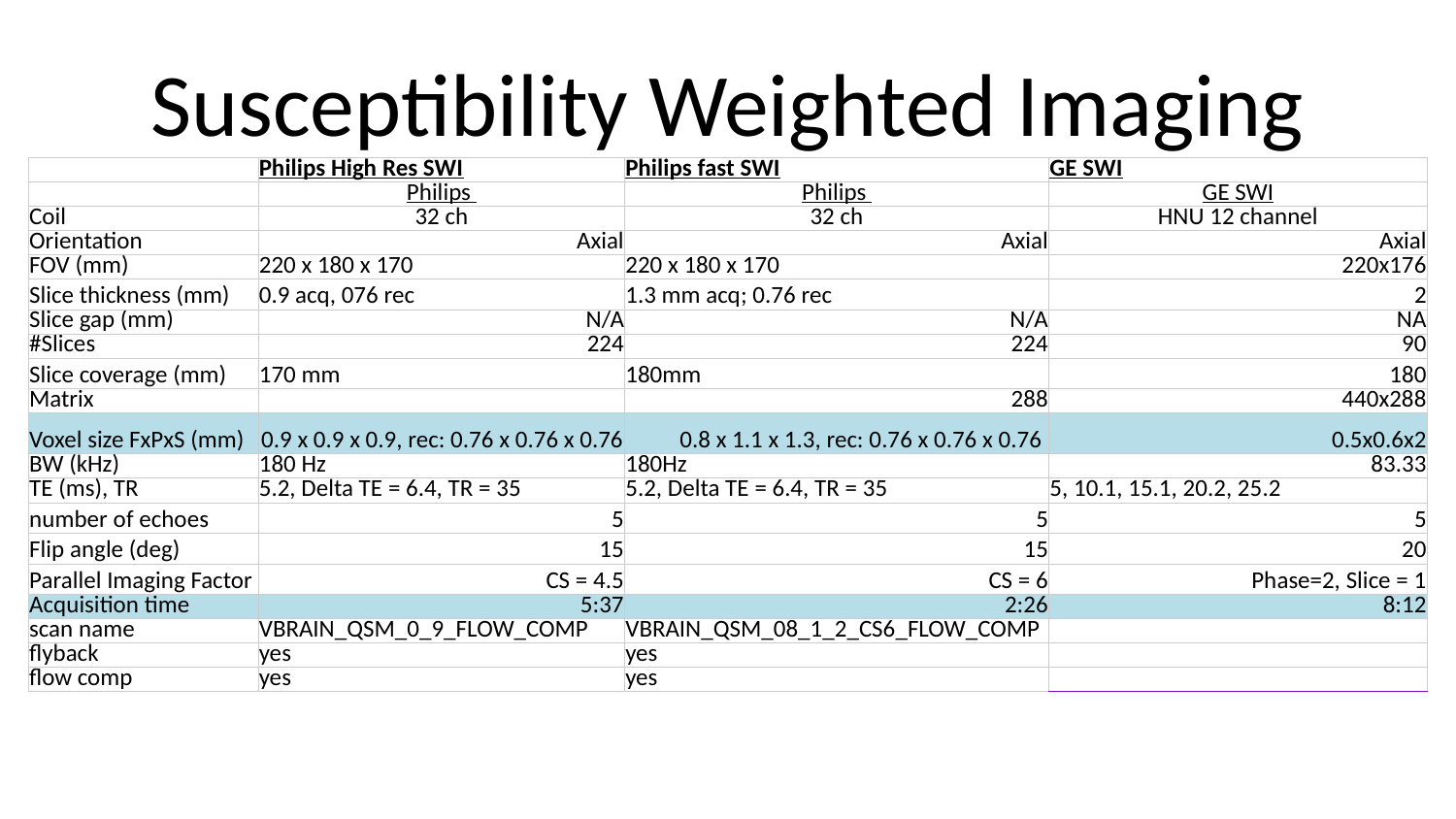

# Susceptibility Weighted Imaging
|  | Philips High Res SWI | Philips fast SWI | GE SWI |
| --- | --- | --- | --- |
|  | Philips | Philips | GE SWI |
| Coil | 32 ch | 32 ch | HNU 12 channel |
| Orientation | Axial | Axial | Axial |
| FOV (mm) | 220 x 180 x 170 | 220 x 180 x 170 | 220x176 |
| Slice thickness (mm) | 0.9 acq, 076 rec | 1.3 mm acq; 0.76 rec | 2 |
| Slice gap (mm) | N/A | N/A | NA |
| #Slices | 224 | 224 | 90 |
| Slice coverage (mm) | 170 mm | 180mm | 180 |
| Matrix |  | 288 | 440x288 |
| Voxel size FxPxS (mm) | 0.9 x 0.9 x 0.9, rec: 0.76 x 0.76 x 0.76 | 0.8 x 1.1 x 1.3, rec: 0.76 x 0.76 x 0.76 | 0.5x0.6x2 |
| BW (kHz) | 180 Hz | 180Hz | 83.33 |
| TE (ms), TR | 5.2, Delta TE = 6.4, TR = 35 | 5.2, Delta TE = 6.4, TR = 35 | 5, 10.1, 15.1, 20.2, 25.2 |
| number of echoes | 5 | 5 | 5 |
| Flip angle (deg) | 15 | 15 | 20 |
| Parallel Imaging Factor | CS = 4.5 | CS = 6 | Phase=2, Slice = 1 |
| Acquisition time | 5:37 | 2:26 | 8:12 |
| scan name | VBRAIN\_QSM\_0\_9\_FLOW\_COMP | VBRAIN\_QSM\_08\_1\_2\_CS6\_FLOW\_COMP |  |
| flyback | yes | yes |  |
| flow comp | yes | yes |  |